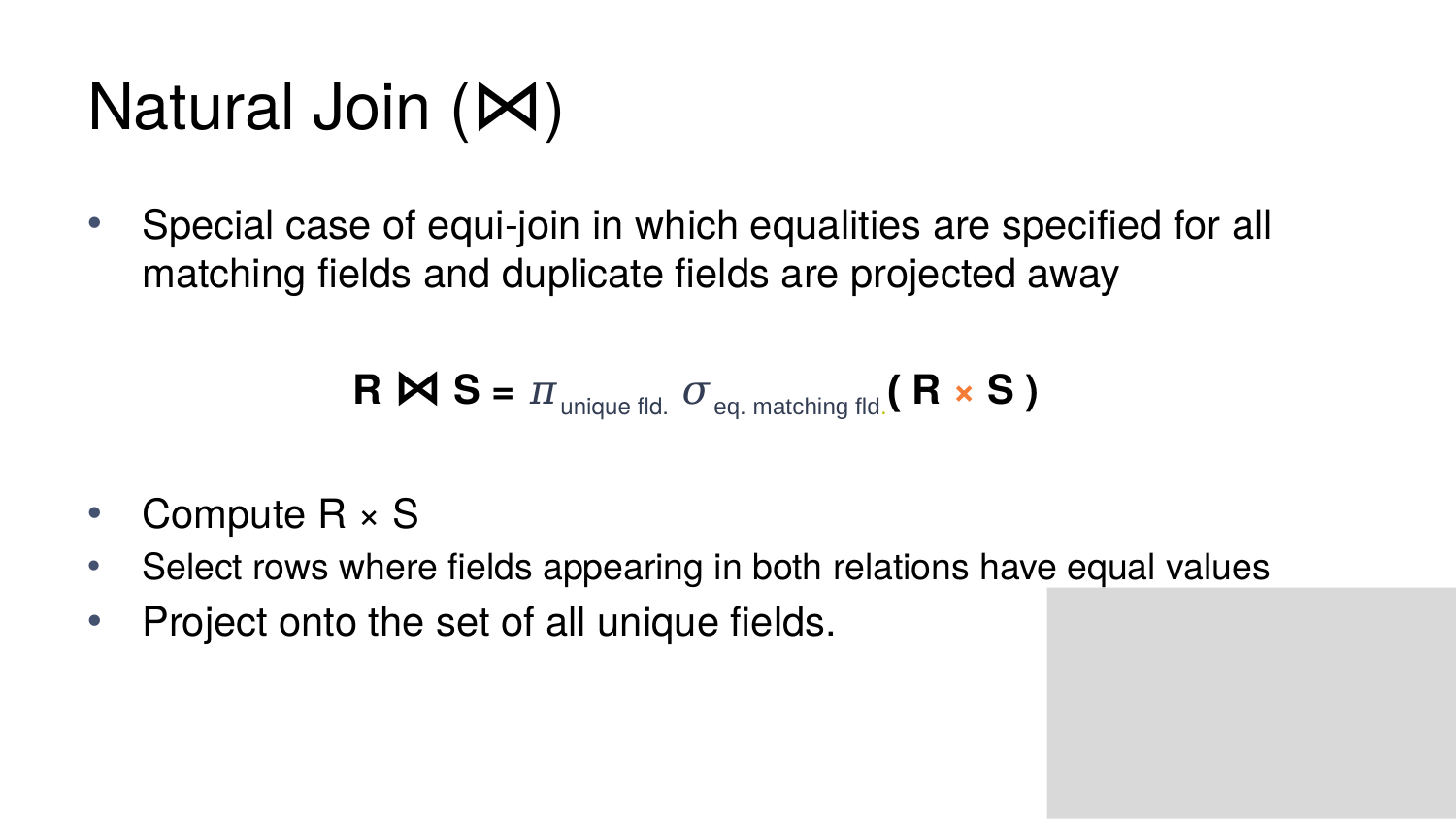

# Natural Join (⋈)
Special case of equi-join in which equalities are specified for all matching fields and duplicate fields are projected away
R ⋈ S = 𝜋unique fld. 𝜎eq. matching fld.( R × S )
Compute R × S
Select rows where fields appearing in both relations have equal values
Project onto the set of all unique fields.